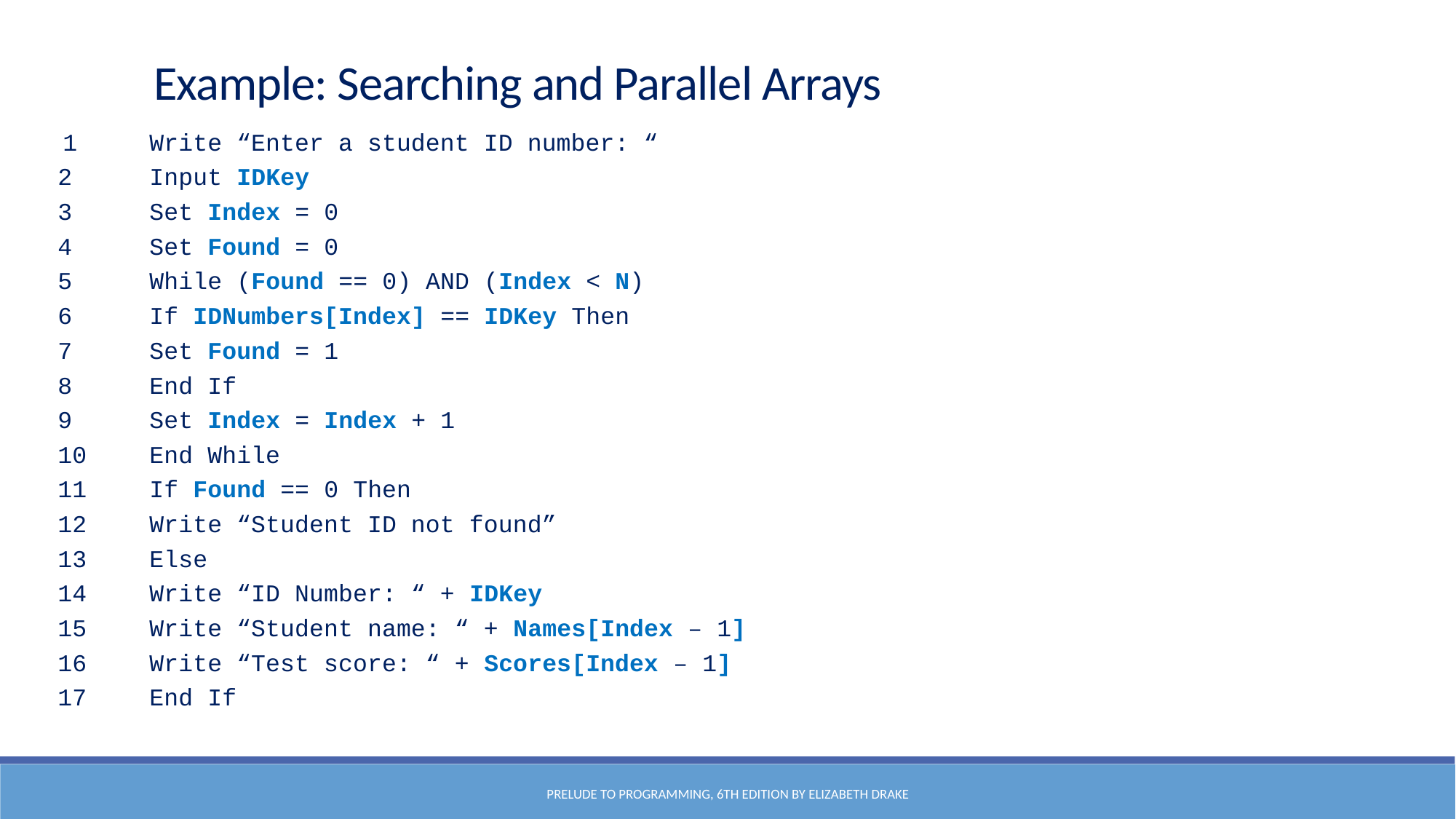

Example: Searching and Parallel Arrays
 1	Write “Enter a student ID number: “
2	Input IDKey
3	Set Index = 0
4	Set Found = 0
5	While (Found == 0) AND (Index < N)
6		If IDNumbers[Index] == IDKey Then
7			Set Found = 1
8		End If
9		Set Index = Index + 1
10	End While
11	If Found == 0 Then
12		Write “Student ID not found”
13	Else
14		Write “ID Number: “ + IDKey
15		Write “Student name: “ + Names[Index – 1]
16		Write “Test score: “ + Scores[Index – 1]
17	End If

Prelude to Programming, 6th edition by Elizabeth Drake